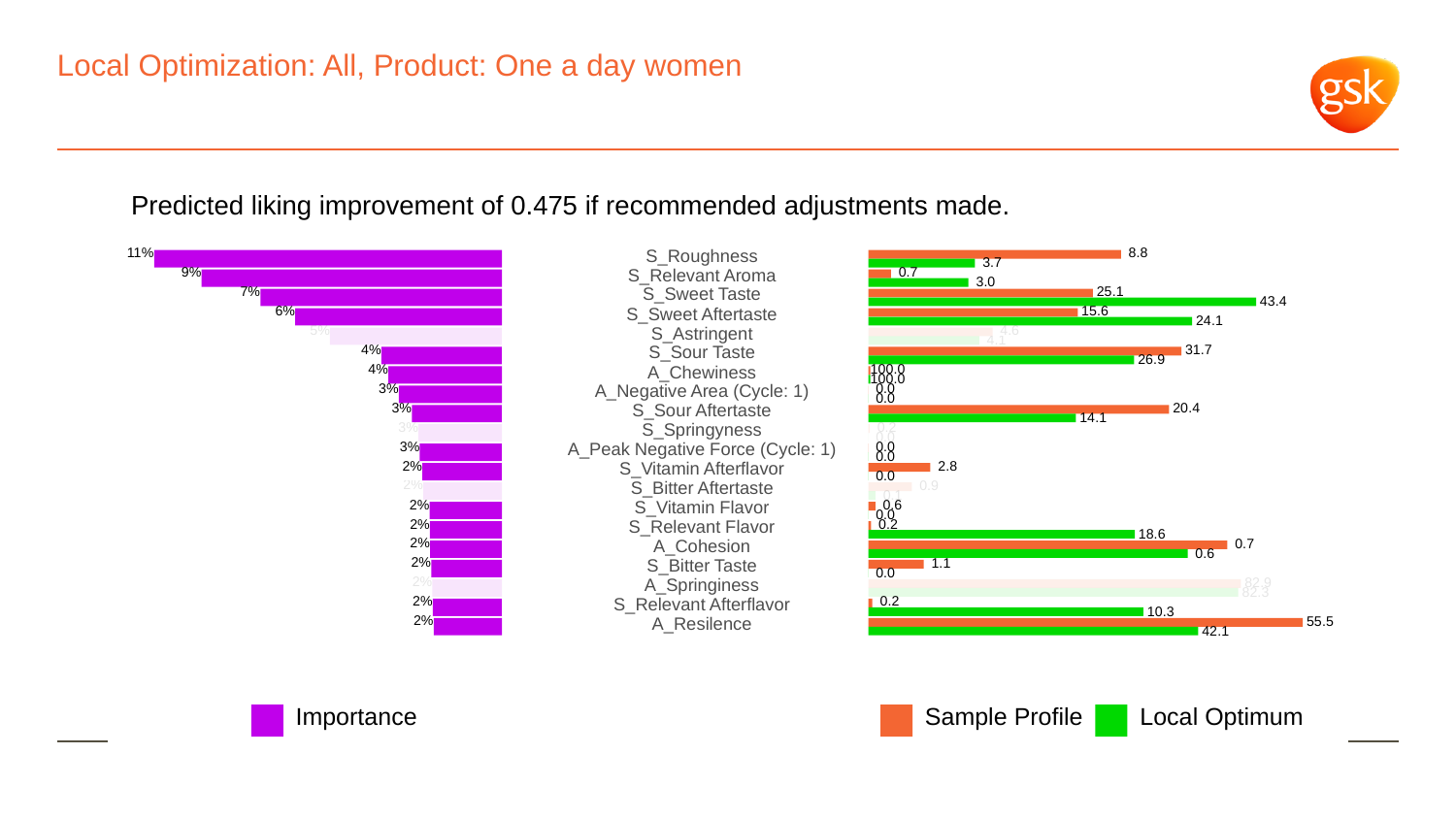

# Local Optimization: All, Product: One a day women

Predicted liking improvement of 0.475 if recommended adjustments made.

11%
S_Roughness
  8.8

  3.7

9%
S_Relevant Aroma
  0.7

  3.0

7%
S_Sweet Taste
 25.1

 43.4

6%
S_Sweet Aftertaste
 15.6

 24.1

5%
S_Astringent
  4.6

  4.1

4%
S_Sour Taste
 31.7

 26.9

4%
A_Chewiness
100.0

100.0

3%
A_Negative Area (Cycle: 1)
  0.0

  0.0

3%
S_Sour Aftertaste
 20.4

 14.1

3%
S_Springyness
  0.2

  0.0

3%
A_Peak Negative Force (Cycle: 1)
  0.0

  0.0

2%
S_Vitamin Afterflavor
  2.8

  0.0

2%
S_Bitter Aftertaste
  0.9

  0.1

2%
S_Vitamin Flavor
  0.6

  0.0

2%
S_Relevant Flavor
  0.2

 18.6

2%
A_Cohesion
  0.7

  0.6

2%
S_Bitter Taste
  1.1

  0.0

2%
A_Springiness
 82.9

 82.3

2%
S_Relevant Afterflavor
  0.2

 10.3

2%
A_Resilence
 55.5

 42.1

Local Optimum
Sample Profile
Importance